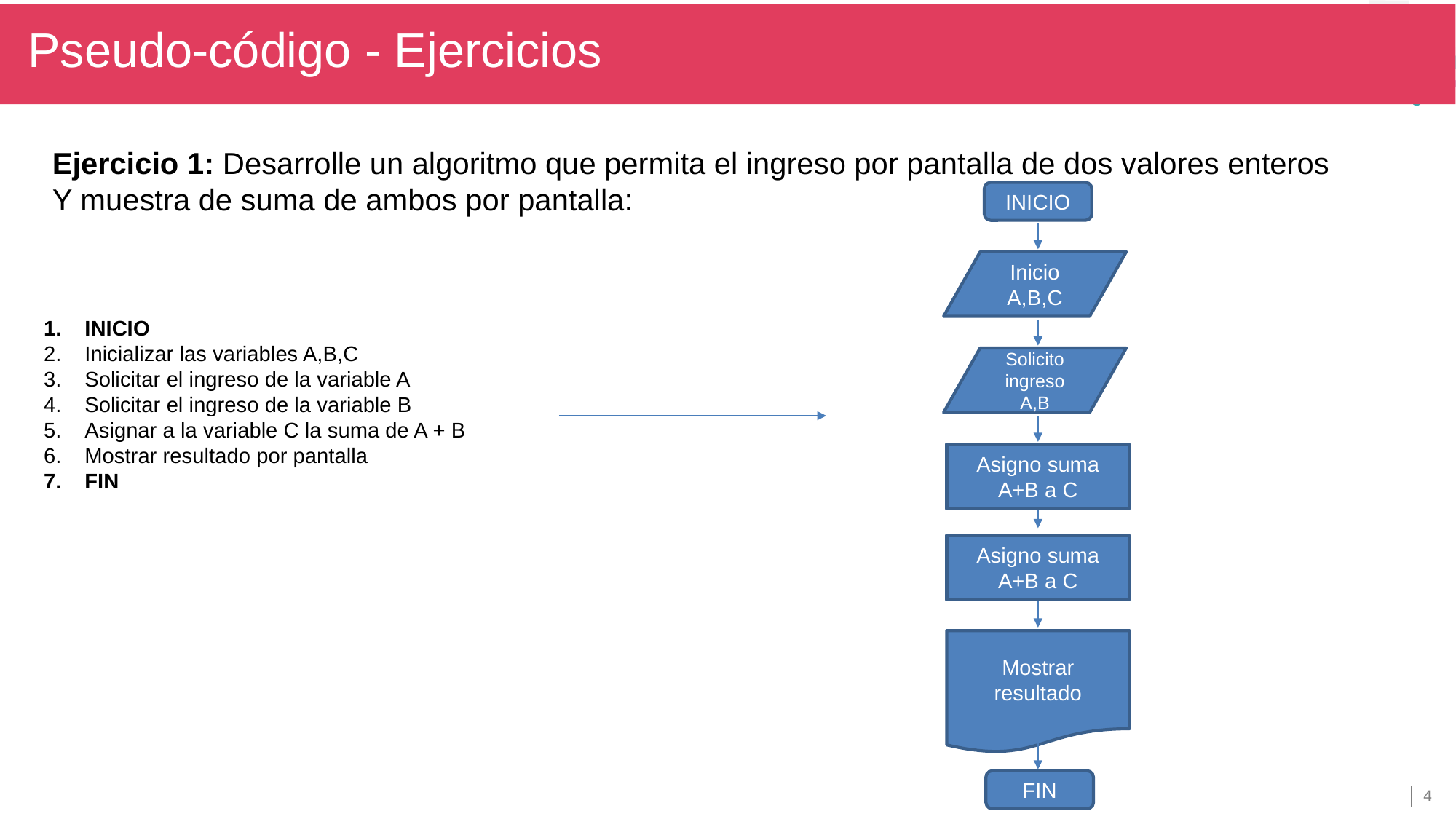

Pseudo-código - Ejercicios
TÍTULO SECCIÓN
TÍTULO
Ejercicio 1: Desarrolle un algoritmo que permita el ingreso por pantalla de dos valores enteros
Y muestra de suma de ambos por pantalla:
INICIO
Inicio A,B,C
INICIO
Inicializar las variables A,B,C
Solicitar el ingreso de la variable A
Solicitar el ingreso de la variable B
Asignar a la variable C la suma de A + B
Mostrar resultado por pantalla
FIN
Solicito ingreso A,B
Asigno suma A+B a C
Asigno suma A+B a C
Mostrar resultado
FIN